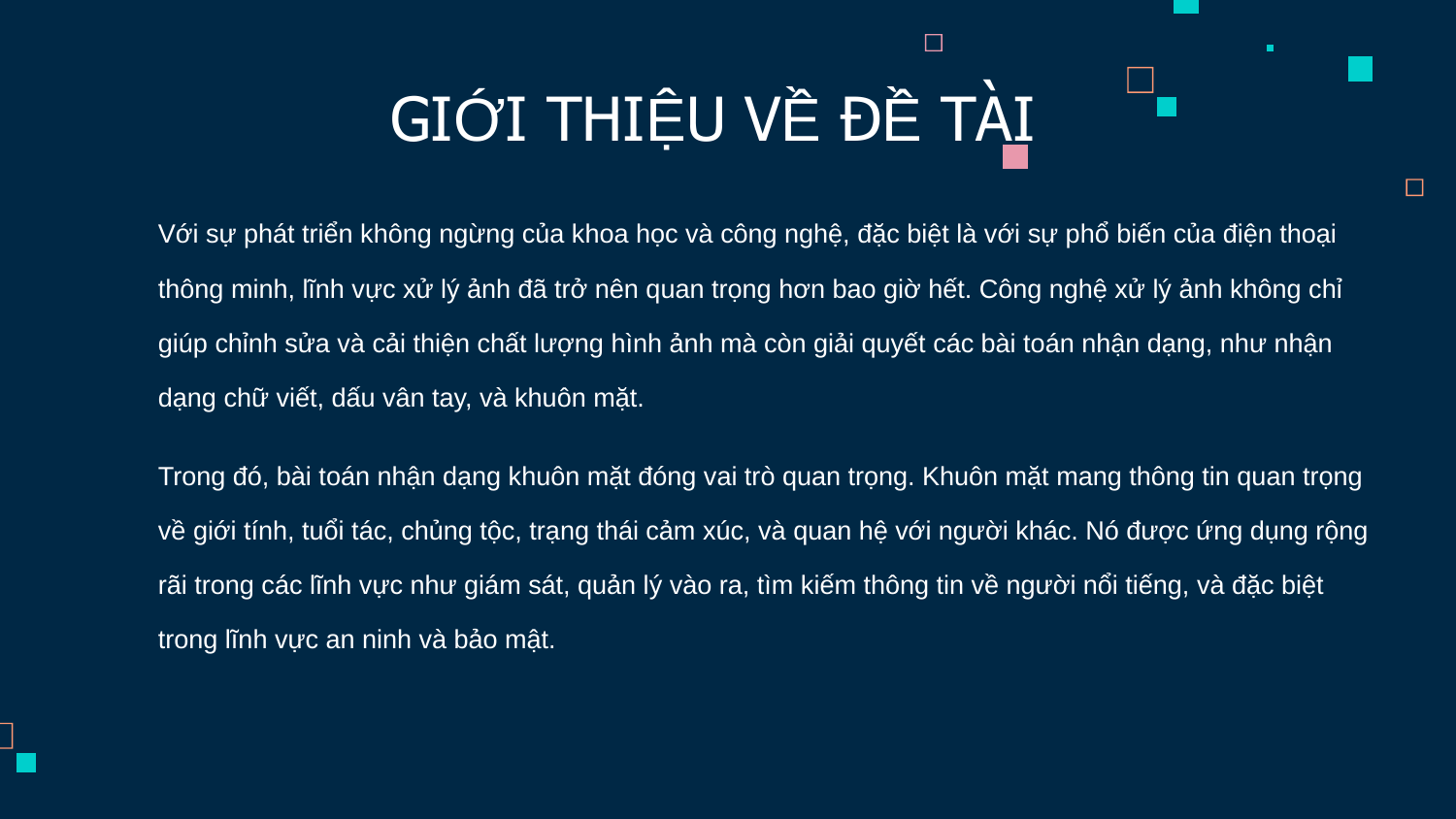

# GIỚI THIỆU VỀ ĐỀ TÀI
Với sự phát triển không ngừng của khoa học và công nghệ, đặc biệt là với sự phổ biến của điện thoại thông minh, lĩnh vực xử lý ảnh đã trở nên quan trọng hơn bao giờ hết. Công nghệ xử lý ảnh không chỉ giúp chỉnh sửa và cải thiện chất lượng hình ảnh mà còn giải quyết các bài toán nhận dạng, như nhận dạng chữ viết, dấu vân tay, và khuôn mặt.
Trong đó, bài toán nhận dạng khuôn mặt đóng vai trò quan trọng. Khuôn mặt mang thông tin quan trọng về giới tính, tuổi tác, chủng tộc, trạng thái cảm xúc, và quan hệ với người khác. Nó được ứng dụng rộng rãi trong các lĩnh vực như giám sát, quản lý vào ra, tìm kiếm thông tin về người nổi tiếng, và đặc biệt trong lĩnh vực an ninh và bảo mật.